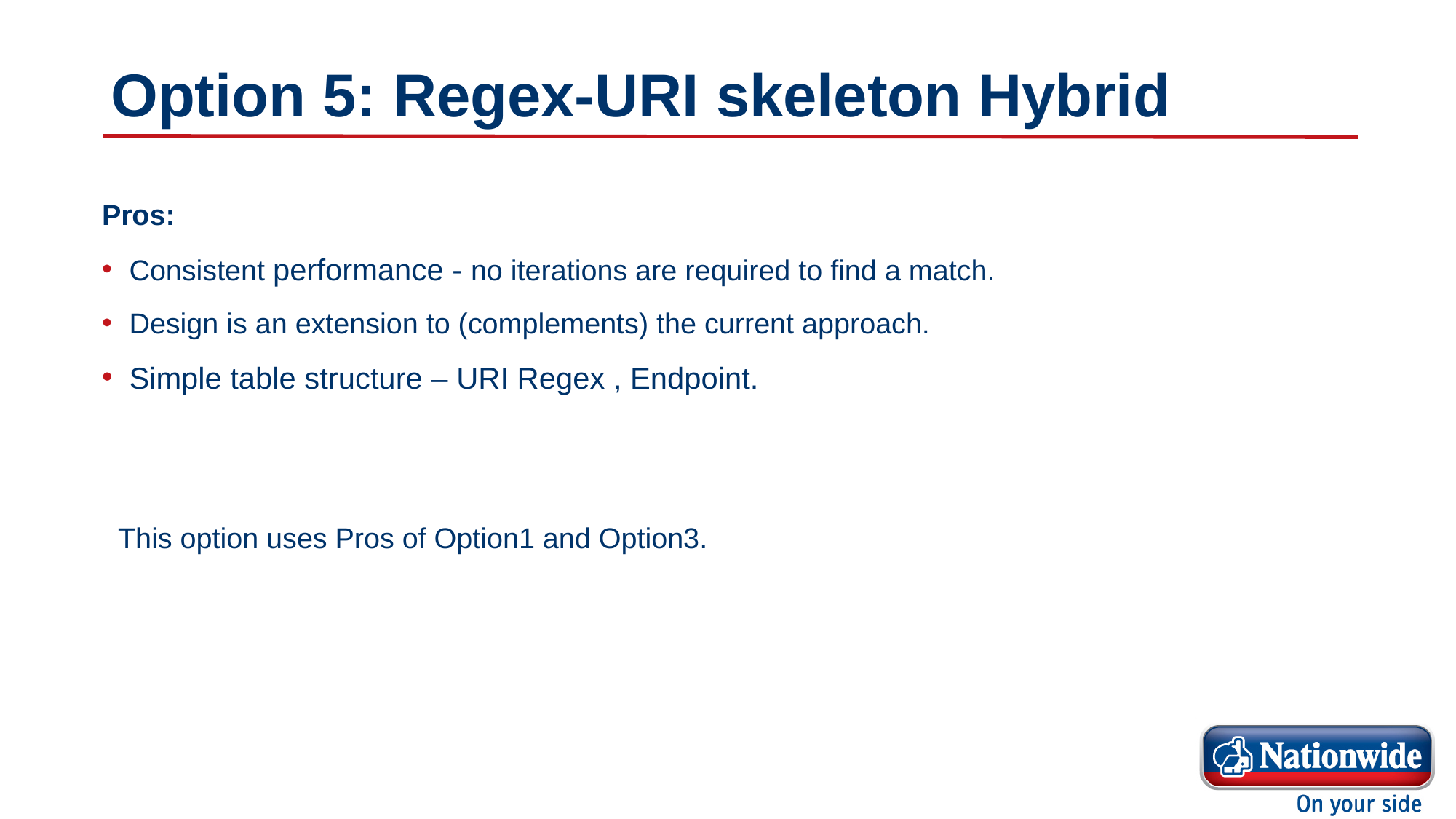

# Option 5: Regex-URI skeleton Hybrid
Pros:
Consistent performance - no iterations are required to find a match.
Design is an extension to (complements) the current approach.
Simple table structure – URI Regex , Endpoint.

  This option uses Pros of Option1 and Option3.